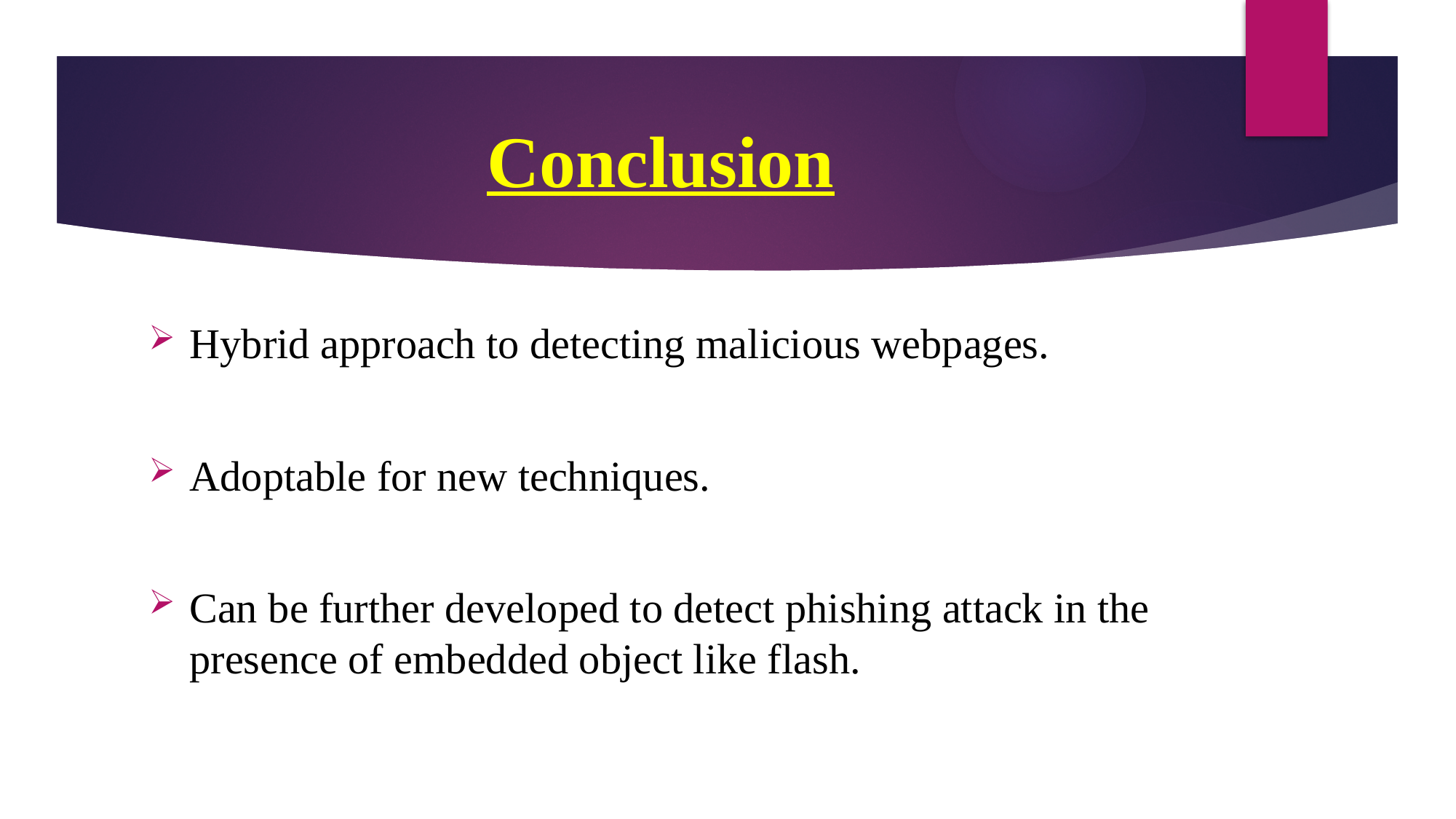

# Conclusion
Hybrid approach to detecting malicious webpages.

Adoptable for new techniques.

Can be further developed to detect phishing attack in the presence of embedded object like flash.